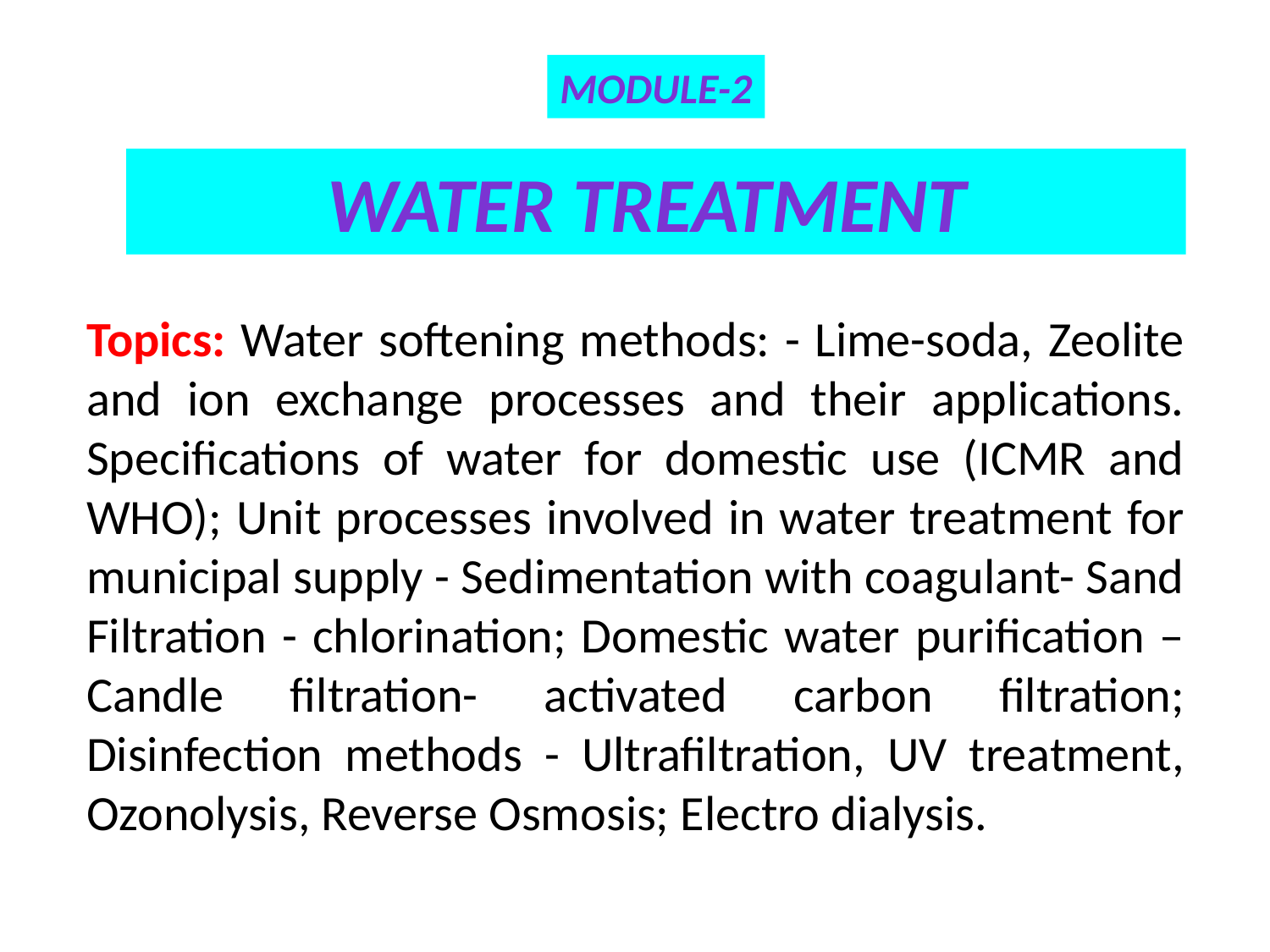

Module-2
Water Treatment
Topics: Water softening methods: - Lime-soda, Zeolite and ion exchange processes and their applications. Specifications of water for domestic use (ICMR and WHO); Unit processes involved in water treatment for municipal supply - Sedimentation with coagulant- Sand Filtration - chlorination; Domestic water purification – Candle filtration- activated carbon filtration; Disinfection methods - Ultrafiltration, UV treatment, Ozonolysis, Reverse Osmosis; Electro dialysis.